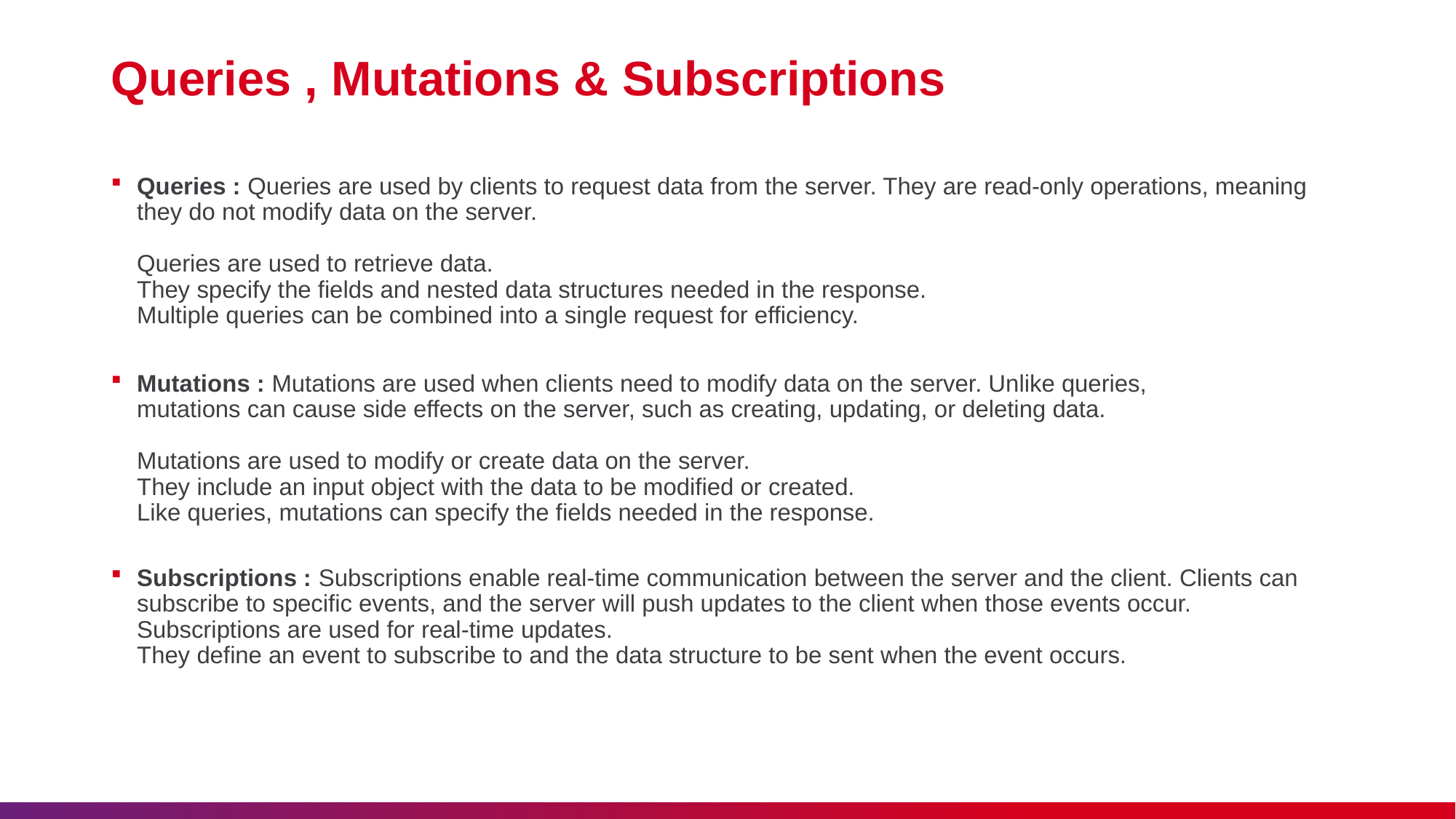

# Queries , Mutations & Subscriptions
Queries : Queries are used by clients to request data from the server. They are read-only operations, meaning they do not modify data on the server.
Queries are used to retrieve data.
They specify the fields and nested data structures needed in the response.
Multiple queries can be combined into a single request for efficiency.
Mutations : Mutations are used when clients need to modify data on the server. Unlike queries,
mutations can cause side effects on the server, such as creating, updating, or deleting data.
Mutations are used to modify or create data on the server.
They include an input object with the data to be modified or created.
Like queries, mutations can specify the fields needed in the response.
Subscriptions : Subscriptions enable real-time communication between the server and the client. Clients can subscribe to specific events, and the server will push updates to the client when those events occur.
Subscriptions are used for real-time updates.
They define an event to subscribe to and the data structure to be sent when the event occurs.